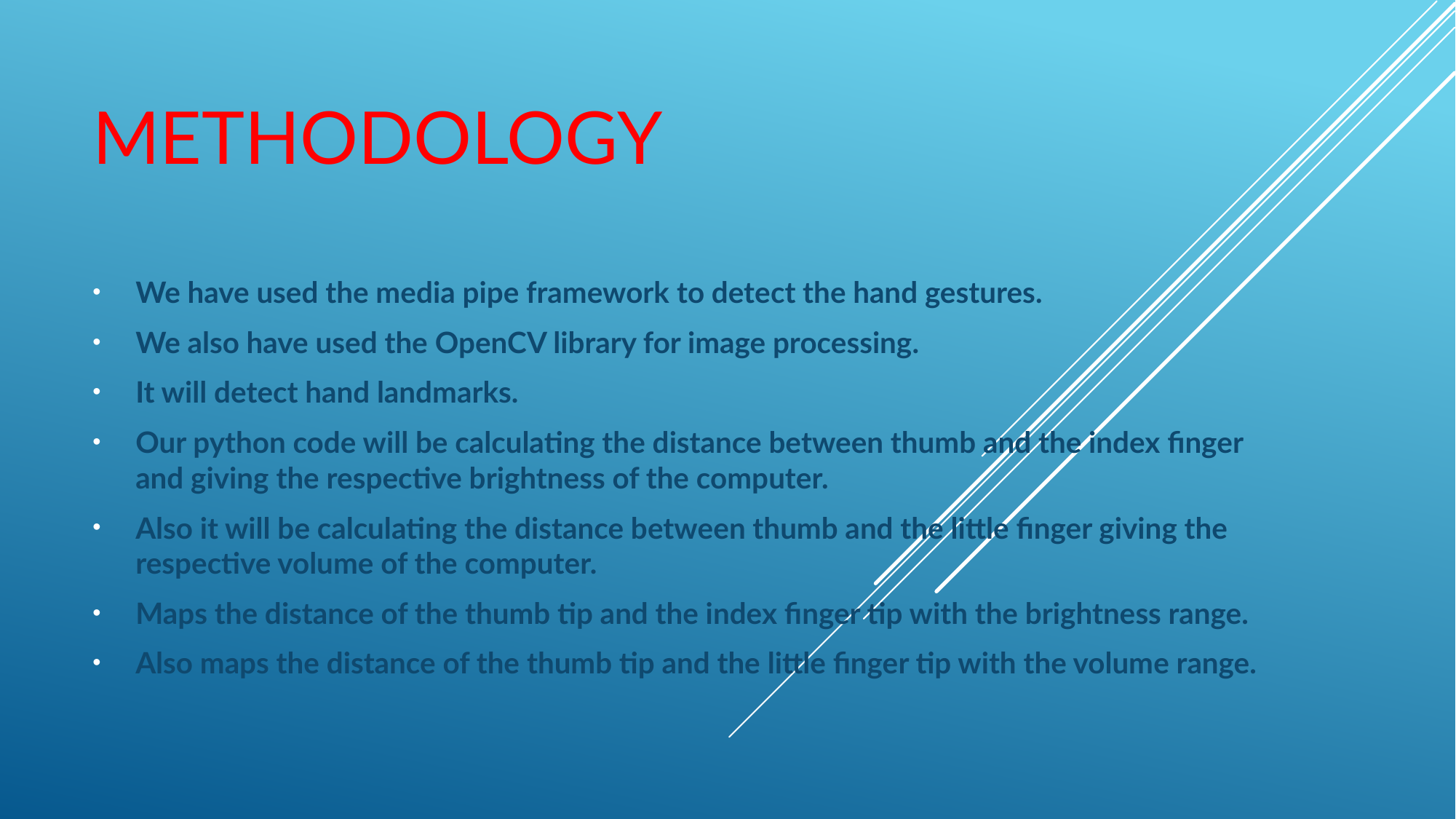

# METHODOLOGY

We have used the media pipe framework to detect the hand gestures.
We also have used the OpenCV library for image processing.
It will detect hand landmarks.
Our python code will be calculating the distance between thumb and the index finger and giving the respective brightness of the computer.
Also it will be calculating the distance between thumb and the little finger giving the respective volume of the computer.
Maps the distance of the thumb tip and the index finger tip with the brightness range.
Also maps the distance of the thumb tip and the little finger tip with the volume range.